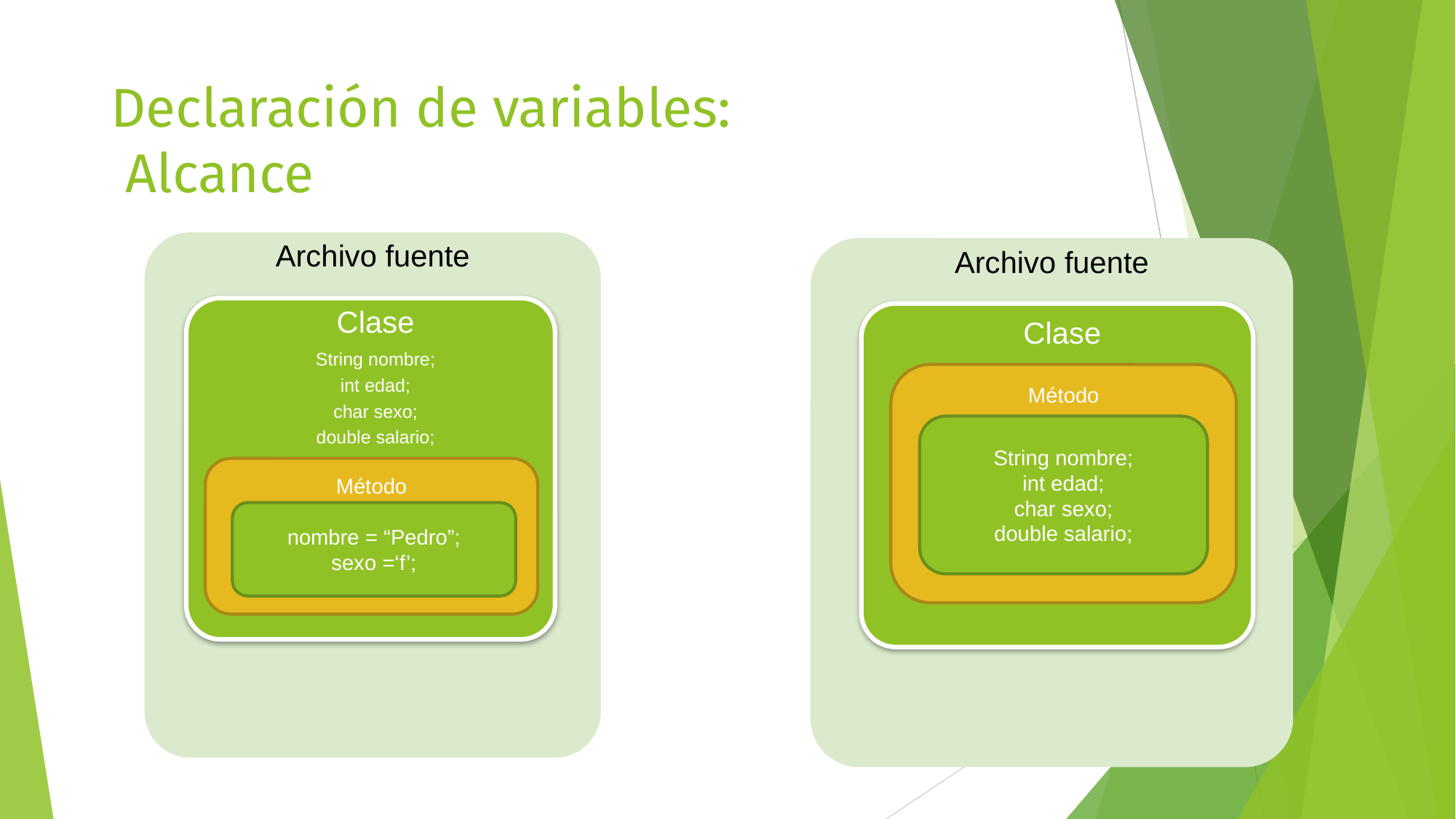

# Declaración de variables: Alcance
Archivo fuente

Clase
String nombre;
int edad;
char sexo;
double salario;

Archivo fuente

Clase

Método

String nombre;
int edad;
char sexo;
double salario;

Método

nombre = “Pedro”;
sexo =‘f’;